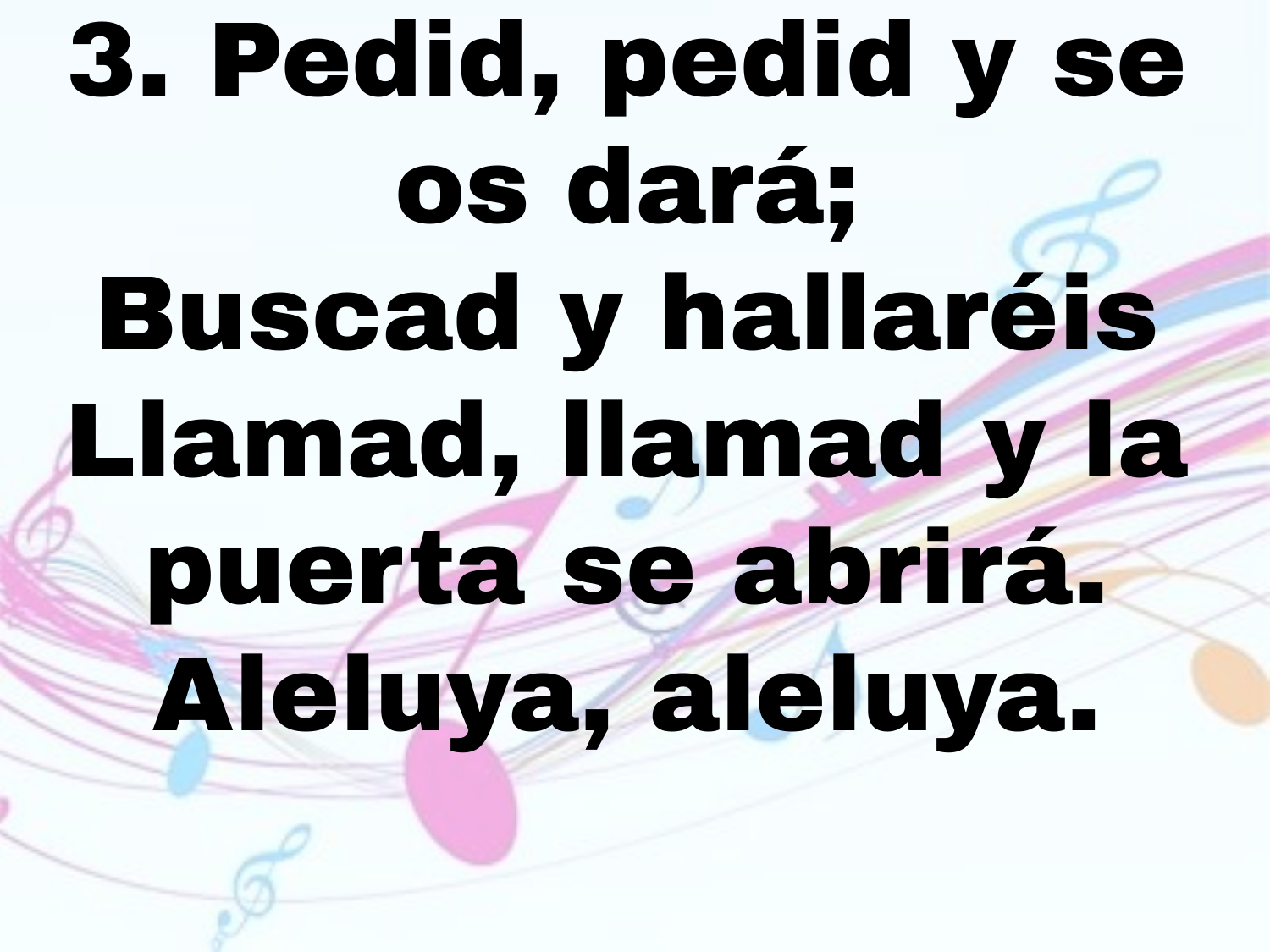

3. Pedid, pedid y se os dará;
Buscad y hallaréis Llamad, llamad y la puerta se abrirá.
Aleluya, aleluya.